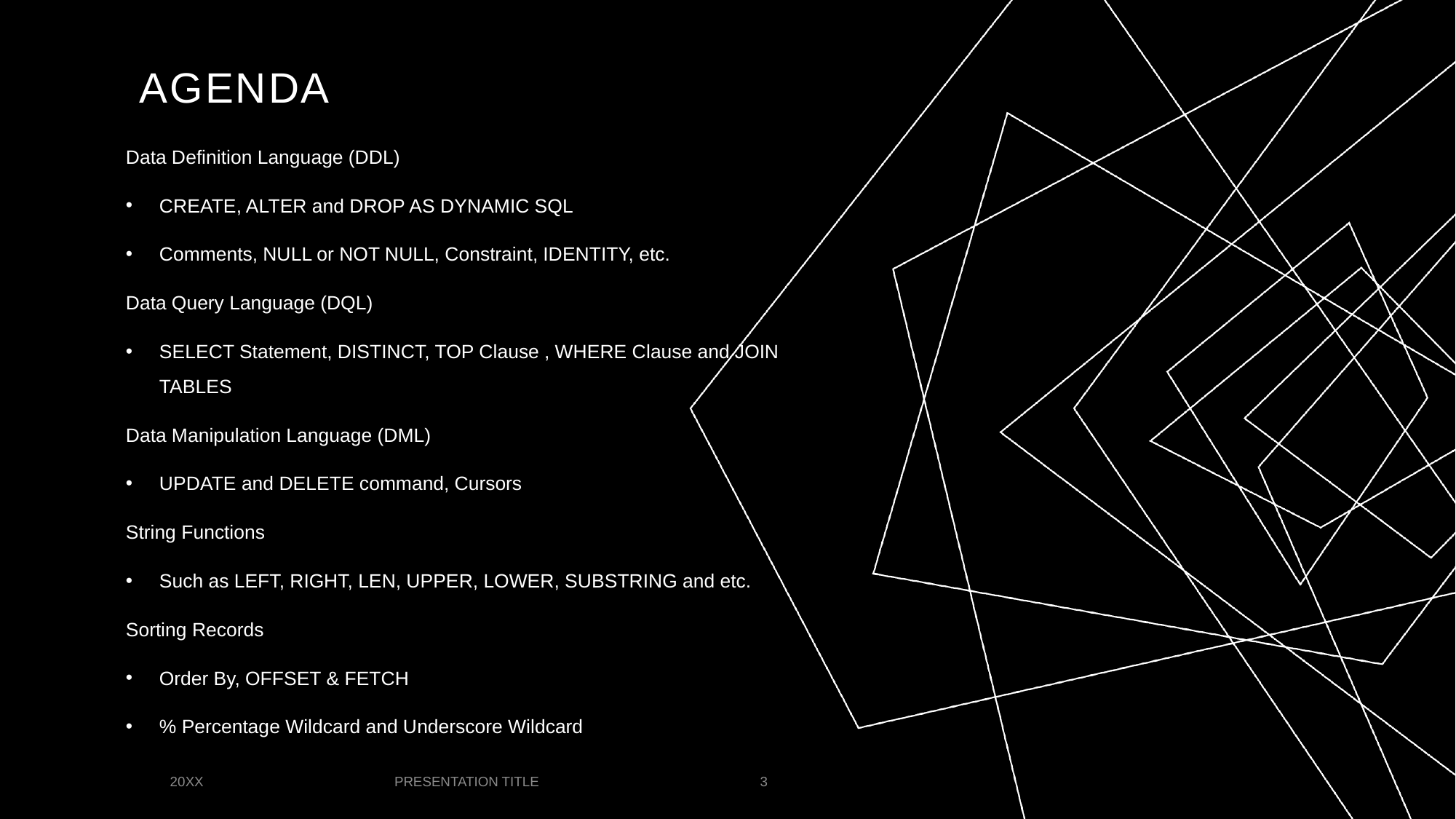

# AGENDA
Data Definition Language (DDL)
CREATE, ALTER and DROP AS DYNAMIC SQL
Comments, NULL or NOT NULL, Constraint, IDENTITY, etc.
Data Query Language (DQL)
SELECT Statement, DISTINCT, TOP Clause , WHERE Clause and JOIN TABLES
Data Manipulation Language (DML)
UPDATE and DELETE command, Cursors
String Functions
Such as LEFT, RIGHT, LEN, UPPER, LOWER, SUBSTRING and etc.
Sorting Records
Order By, OFFSET & FETCH
% Percentage Wildcard and Underscore Wildcard
PRESENTATION TITLE
20XX
3